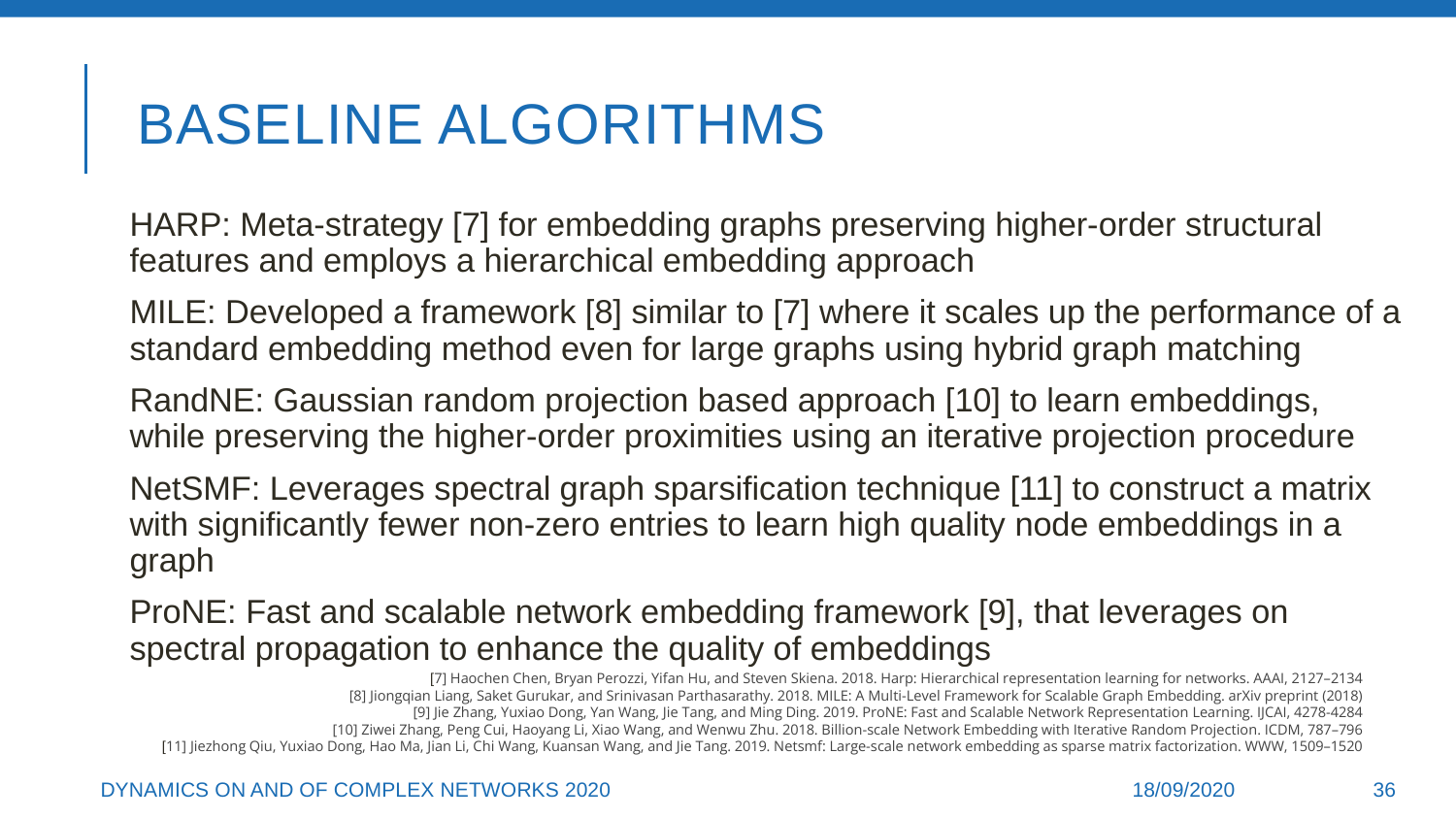

# Baseline algorithms
HARP: Meta-strategy [7] for embedding graphs preserving higher-order structural features and employs a hierarchical embedding approach
MILE: Developed a framework [8] similar to [7] where it scales up the performance of a standard embedding method even for large graphs using hybrid graph matching
RandNE: Gaussian random projection based approach [10] to learn embeddings, while preserving the higher-order proximities using an iterative projection procedure
NetSMF: Leverages spectral graph sparsification technique [11] to construct a matrix with significantly fewer non-zero entries to learn high quality node embeddings in a graph
ProNE: Fast and scalable network embedding framework [9], that leverages on spectral propagation to enhance the quality of embeddings

[7] Haochen Chen, Bryan Perozzi, Yifan Hu, and Steven Skiena. 2018. Harp: Hierarchical representation learning for networks. AAAI, 2127–2134
[8] Jiongqian Liang, Saket Gurukar, and Srinivasan Parthasarathy. 2018. MILE: A Multi-Level Framework for Scalable Graph Embedding. arXiv preprint (2018)
[9] Jie Zhang, Yuxiao Dong, Yan Wang, Jie Tang, and Ming Ding. 2019. ProNE: Fast and Scalable Network Representation Learning. IJCAI, 4278-4284
[10] Ziwei Zhang, Peng Cui, Haoyang Li, Xiao Wang, and Wenwu Zhu. 2018. Billion-scale Network Embedding with Iterative Random Projection. ICDM, 787–796
[11] Jiezhong Qiu, Yuxiao Dong, Hao Ma, Jian Li, Chi Wang, Kuansan Wang, and Jie Tang. 2019. Netsmf: Large-scale network embedding as sparse matrix factorization. WWW, 1509–1520
Dynamics On and Of Complex Networks 2020
18/09/2020
36